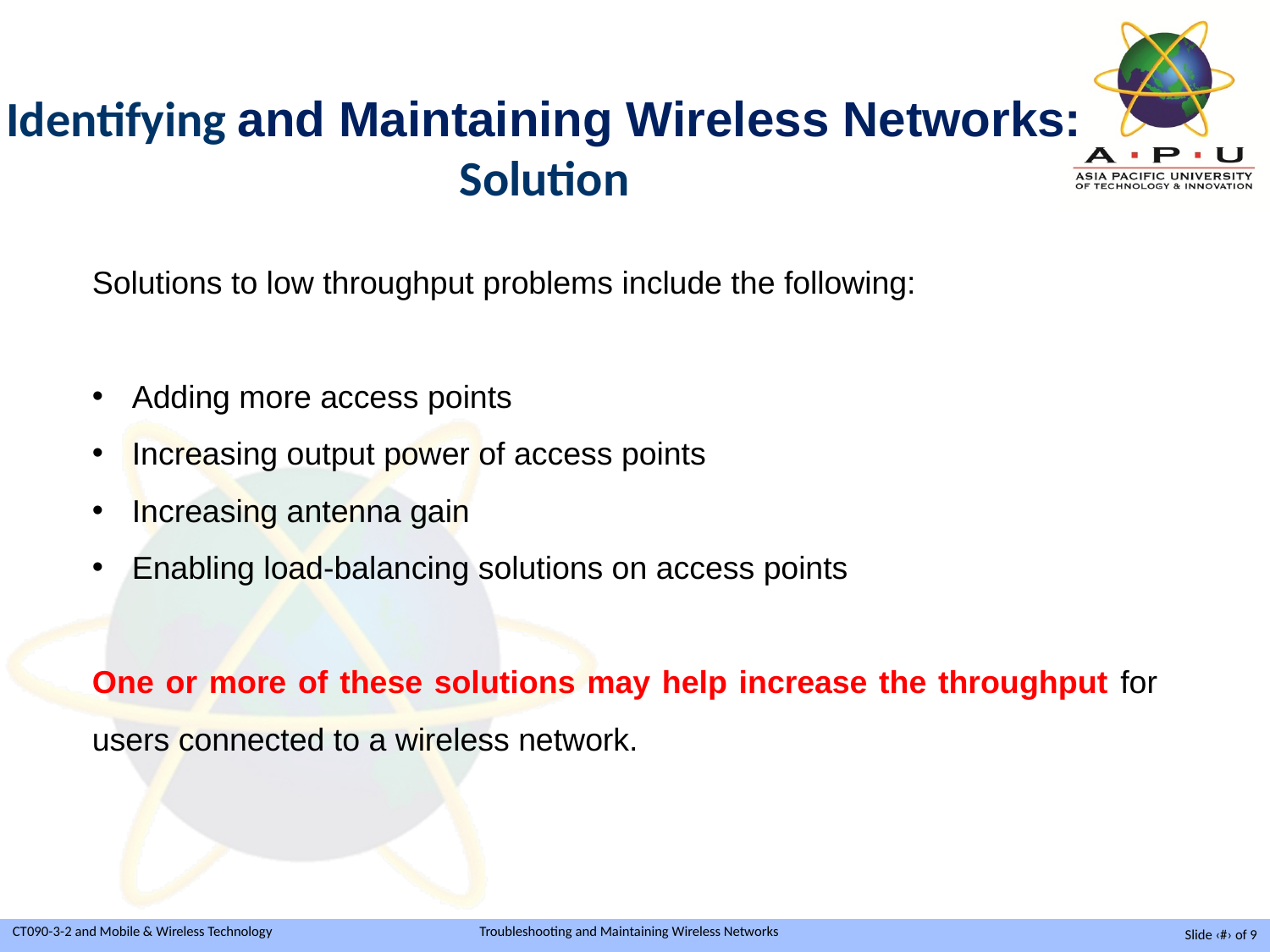

Identifying and Maintaining Wireless Networks:
Solution
Solutions to low throughput problems include the following:

Adding more access points
Increasing output power of access points
Increasing antenna gain
Enabling load-balancing solutions on access points

One or more of these solutions may help increase the throughput for users connected to a wireless network.
Slide ‹#› of 9